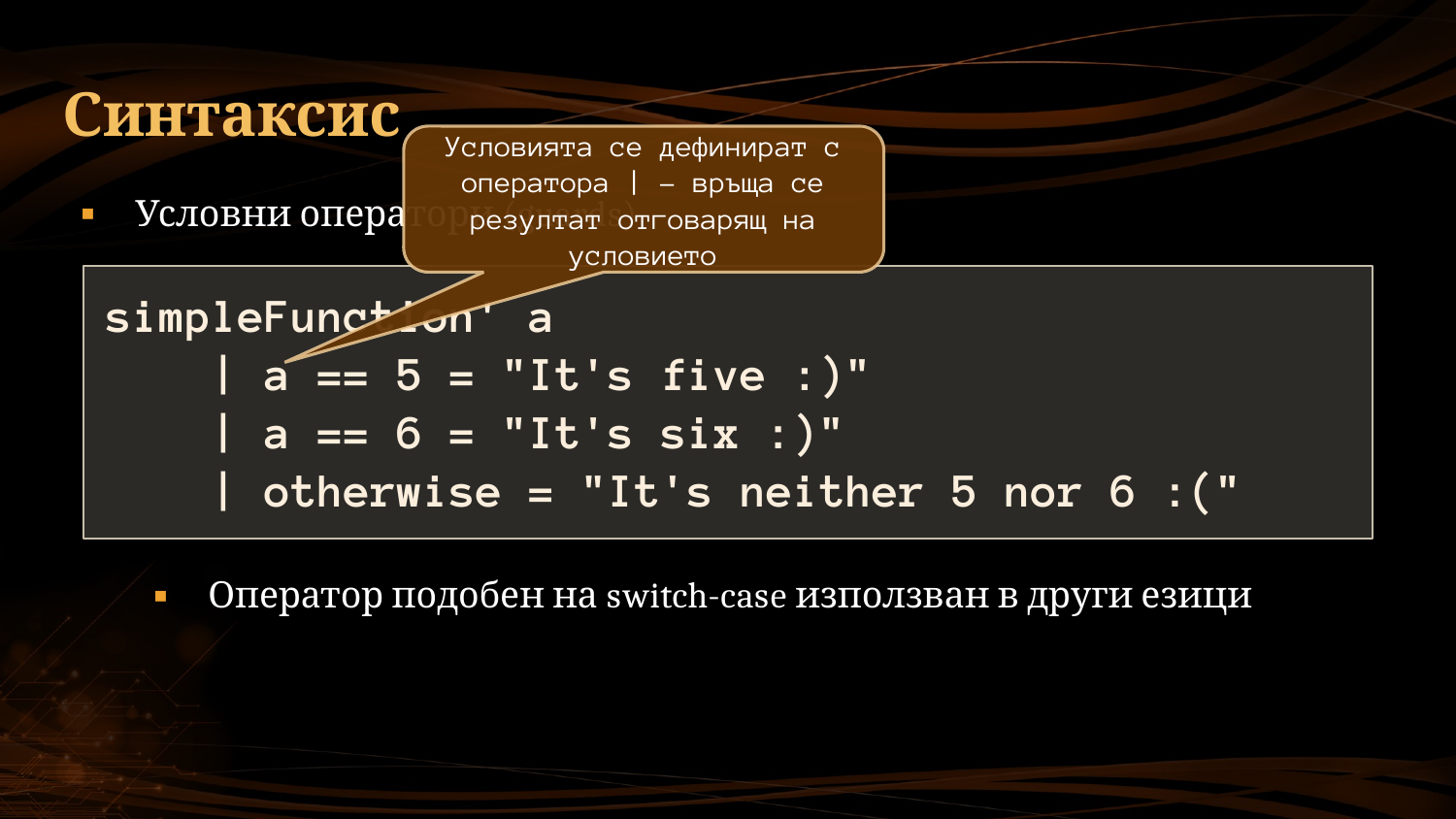

# Синтаксис
Условията се дефинират с оператора | - връща се резултат отговарящ на условието
Условни оператори (guards)
simpleFunction' a
    | a == 5 = "It's five :)"
    | a == 6 = "It's six :)"
    | otherwise = "It's neither 5 nor 6 :("
Оператор подобен на switch-case използван в други езици